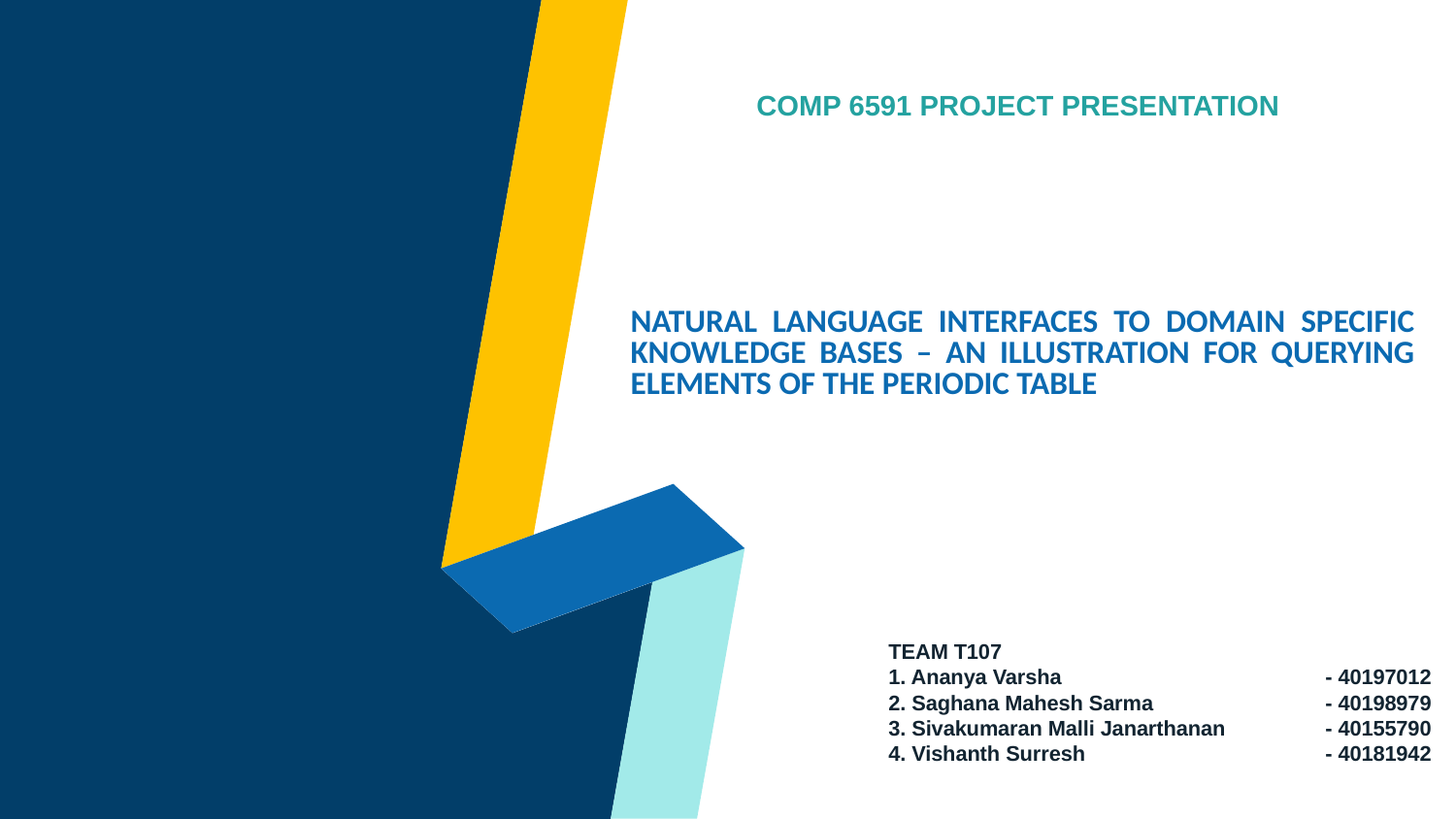

COMP 6591 PROJECT PRESENTATION
# NATURAL LANGUAGE INTERFACES TO DOMAIN SPECIFIC KNOWLEDGE BASES – AN ILLUSTRATION FOR QUERYING ELEMENTS OF THE PERIODIC TABLE
TEAM T107
1. Ananya Varsha		- 40197012
2. Saghana Mahesh Sarma		- 40198979
3. Sivakumaran Malli Janarthanan	- 40155790
4. Vishanth Surresh		- 40181942